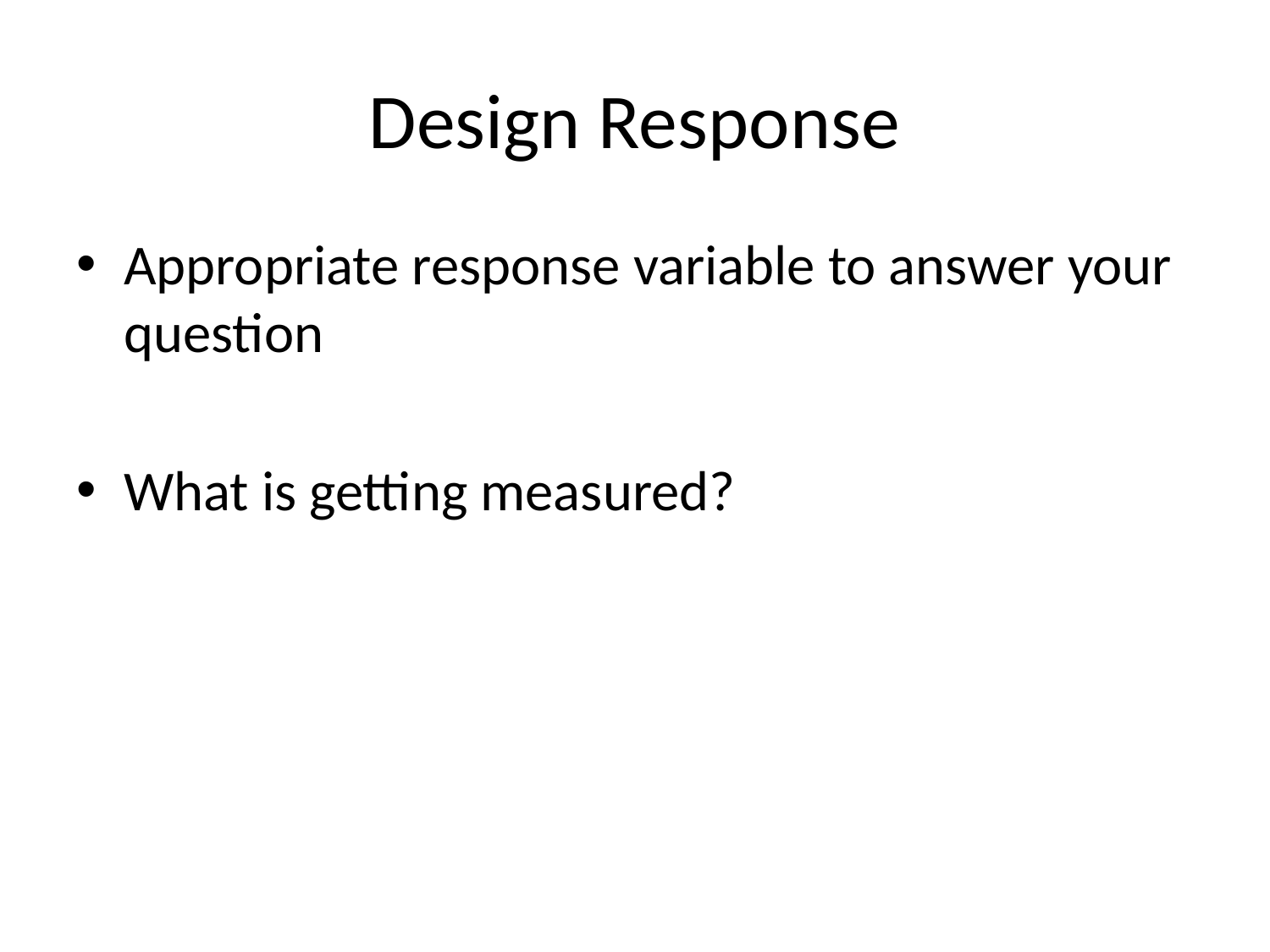

# Design Response
Appropriate response variable to answer your question

What is getting measured?